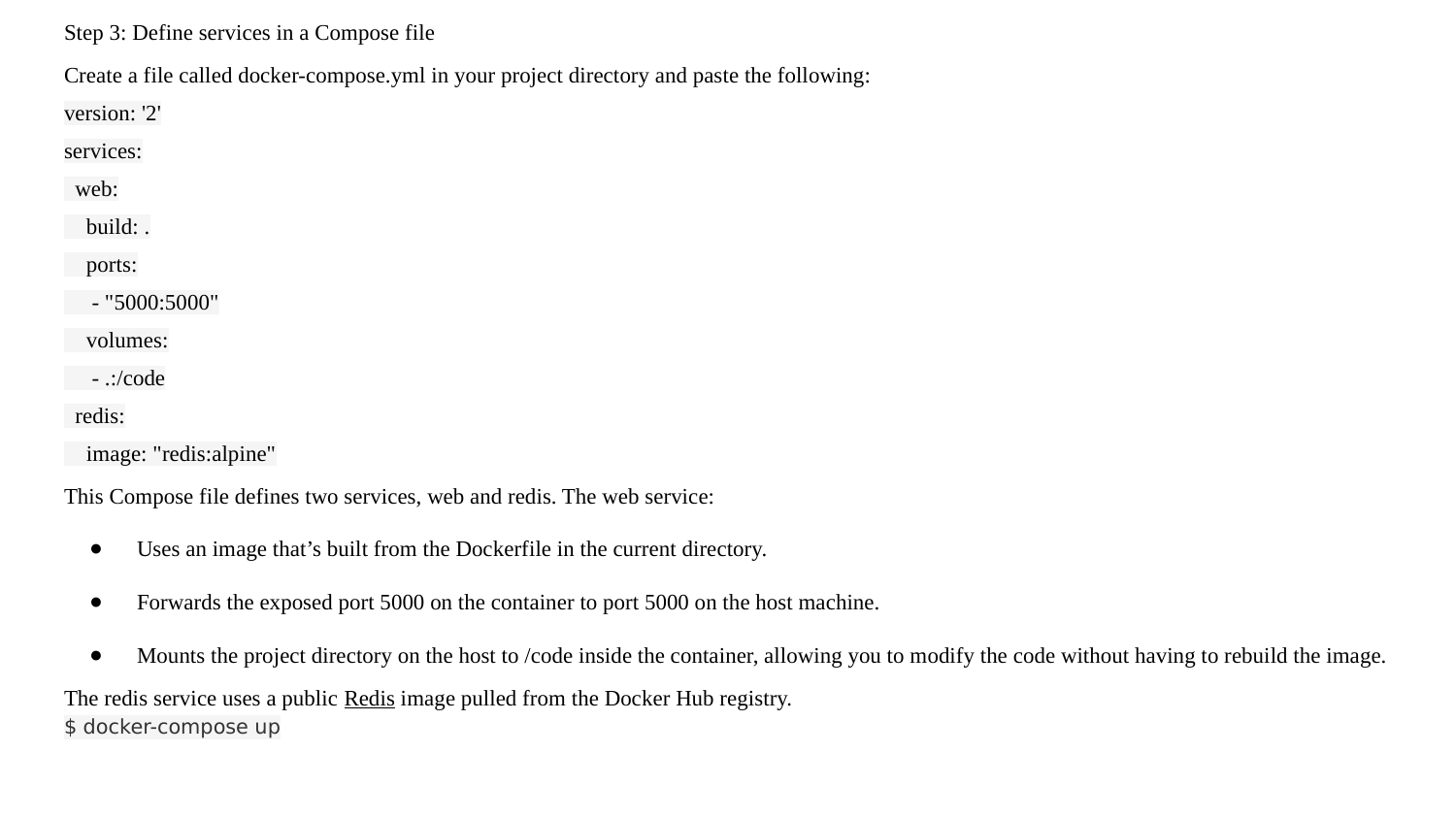

Step 3: Define services in a Compose file
Create a file called docker-compose.yml in your project directory and paste the following:
version: '2'
services:
  web:
    build: .
    ports:
     - "5000:5000"
    volumes:
     - .:/code
  redis:
    image: "redis:alpine"
This Compose file defines two services, web and redis. The web service:
Uses an image that’s built from the Dockerfile in the current directory.
Forwards the exposed port 5000 on the container to port 5000 on the host machine.
Mounts the project directory on the host to /code inside the container, allowing you to modify the code without having to rebuild the image.
The redis service uses a public Redis image pulled from the Docker Hub registry.
$ docker-compose up